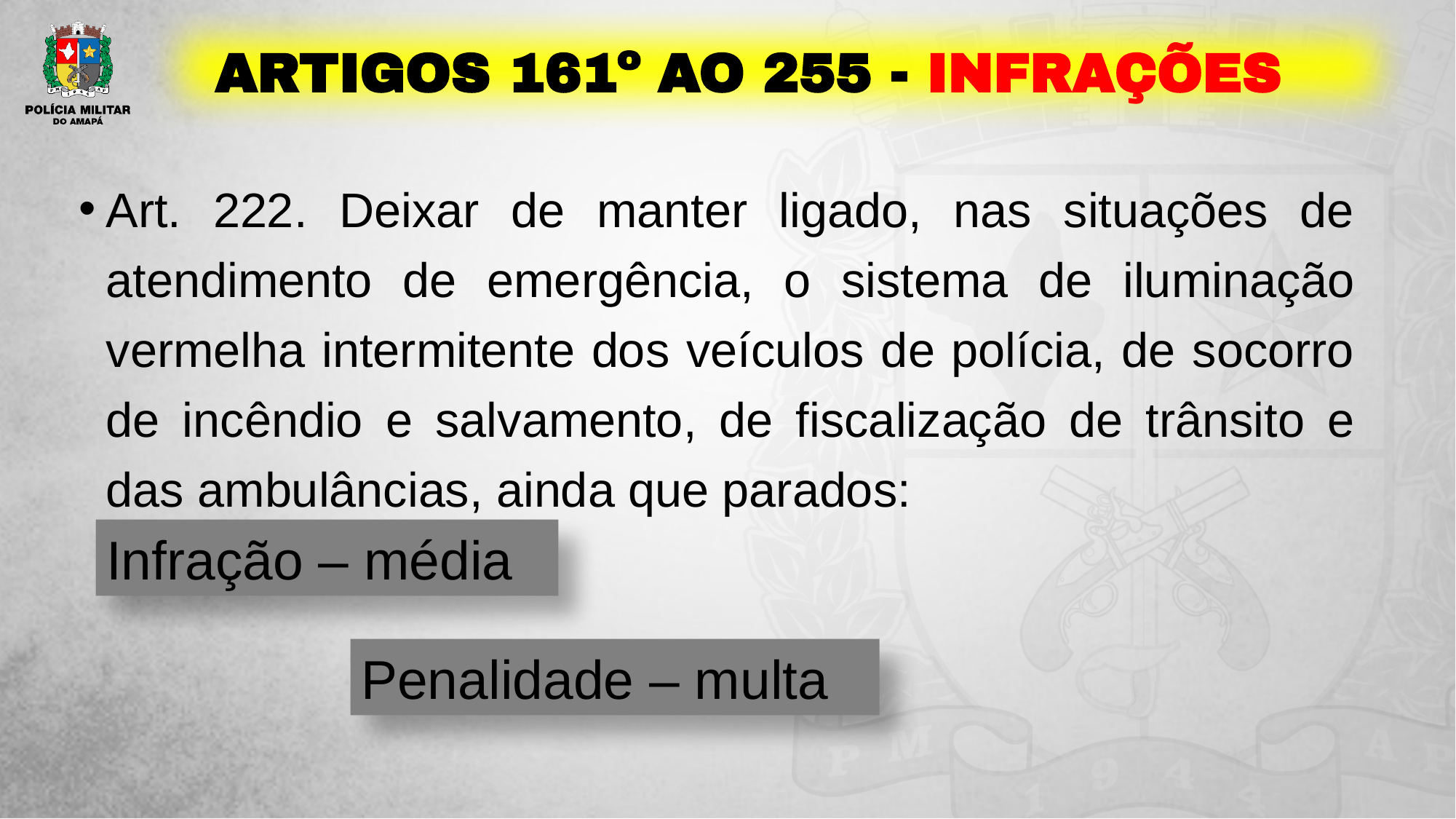

# Artigos 161º ao 255 - Infrações
Art. 222. Deixar de manter ligado, nas situações de atendimento de emergência, o sistema de iluminação vermelha intermitente dos veículos de polícia, de socorro de incêndio e salvamento, de fiscalização de trânsito e das ambulâncias, ainda que parados:

Infração – média
Penalidade – multa